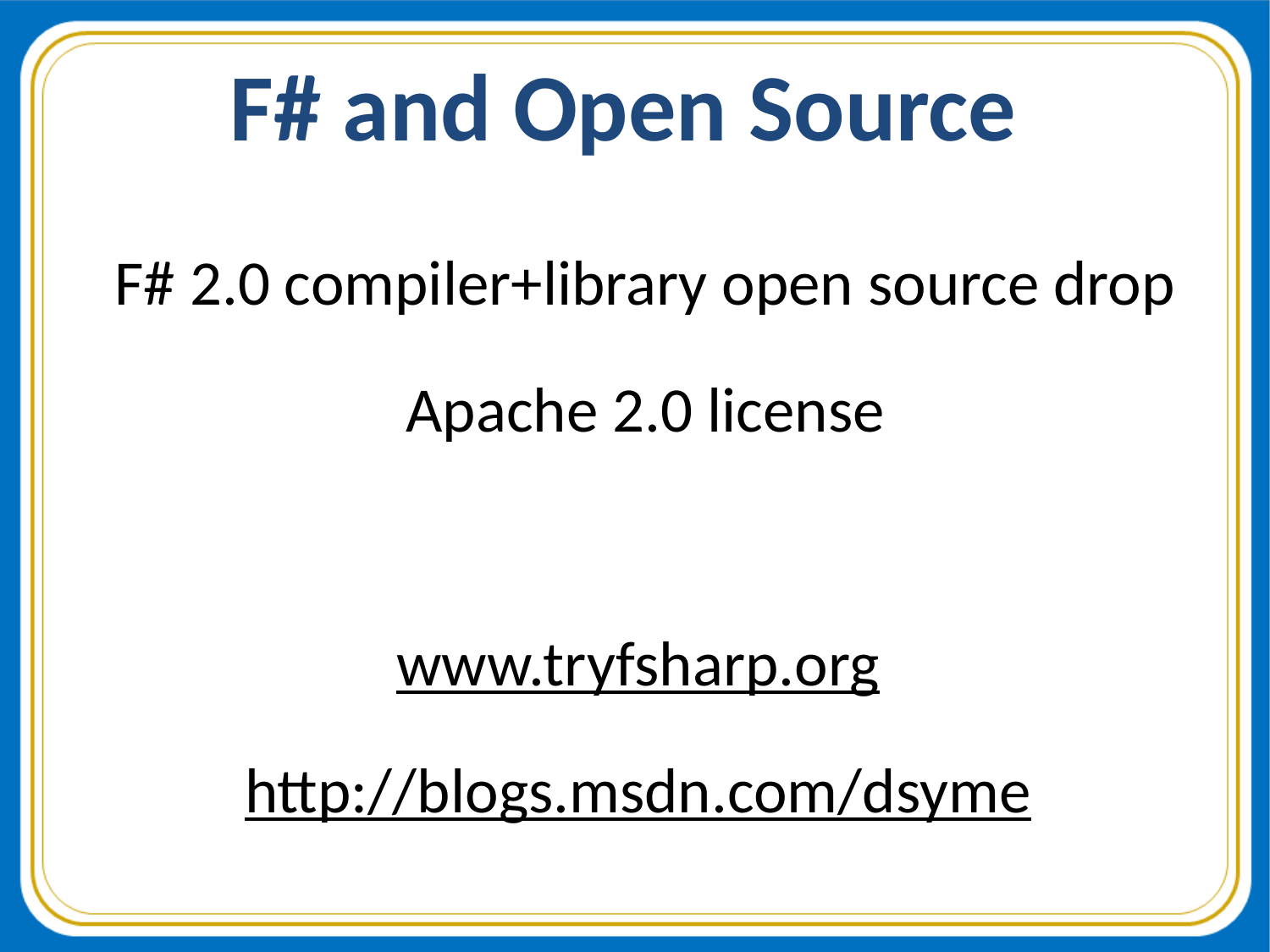

# F# and Open Source

F# 2.0 compiler+library open source drop
Apache 2.0 license

www.tryfsharp.org
http://blogs.msdn.com/dsyme